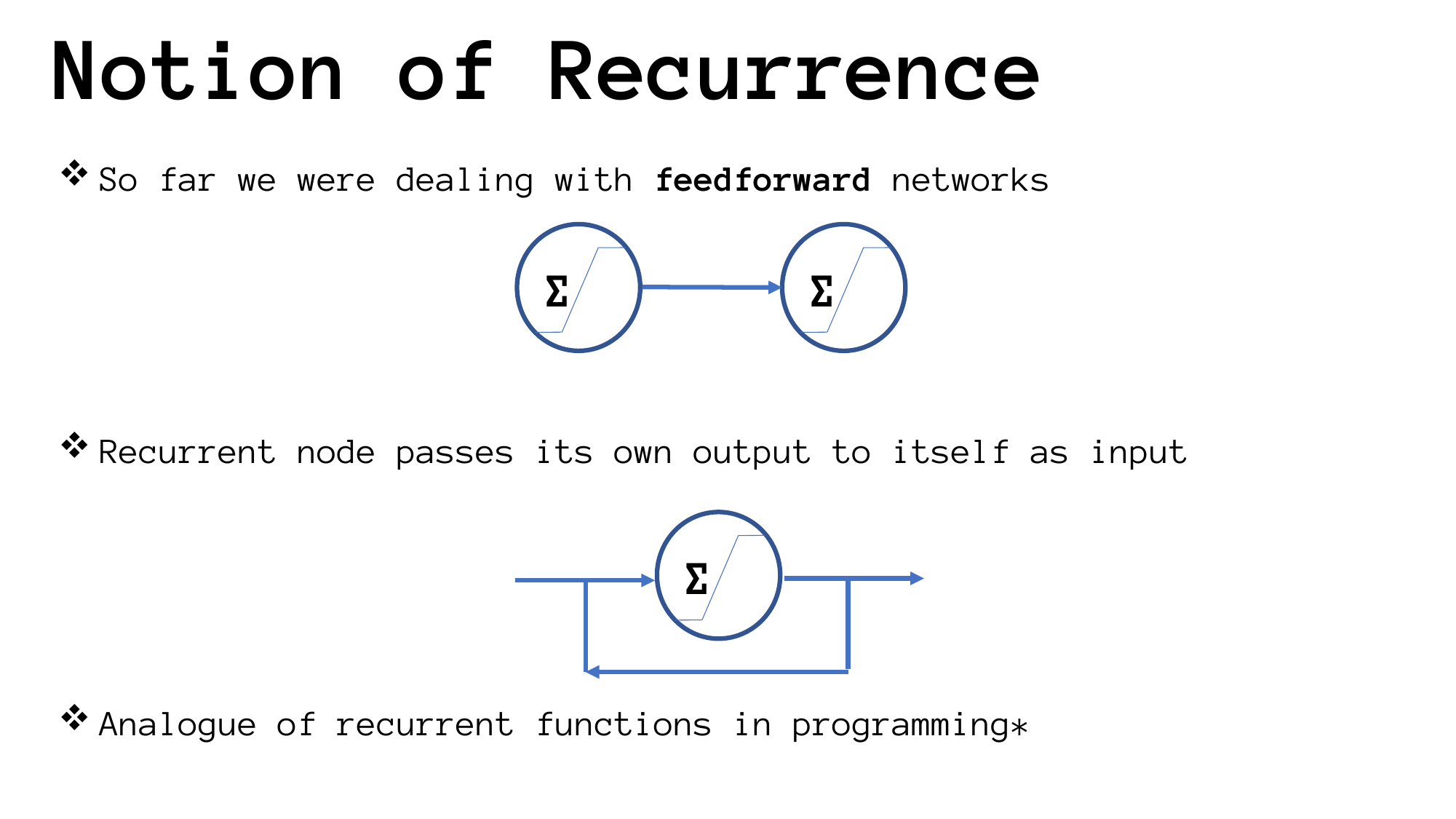

# Notion of Recurrence
So far we were dealing with feedforward networks

Recurrent node passes its own output to itself as input

Analogue of recurrent functions in programming*

∑

∑

∑